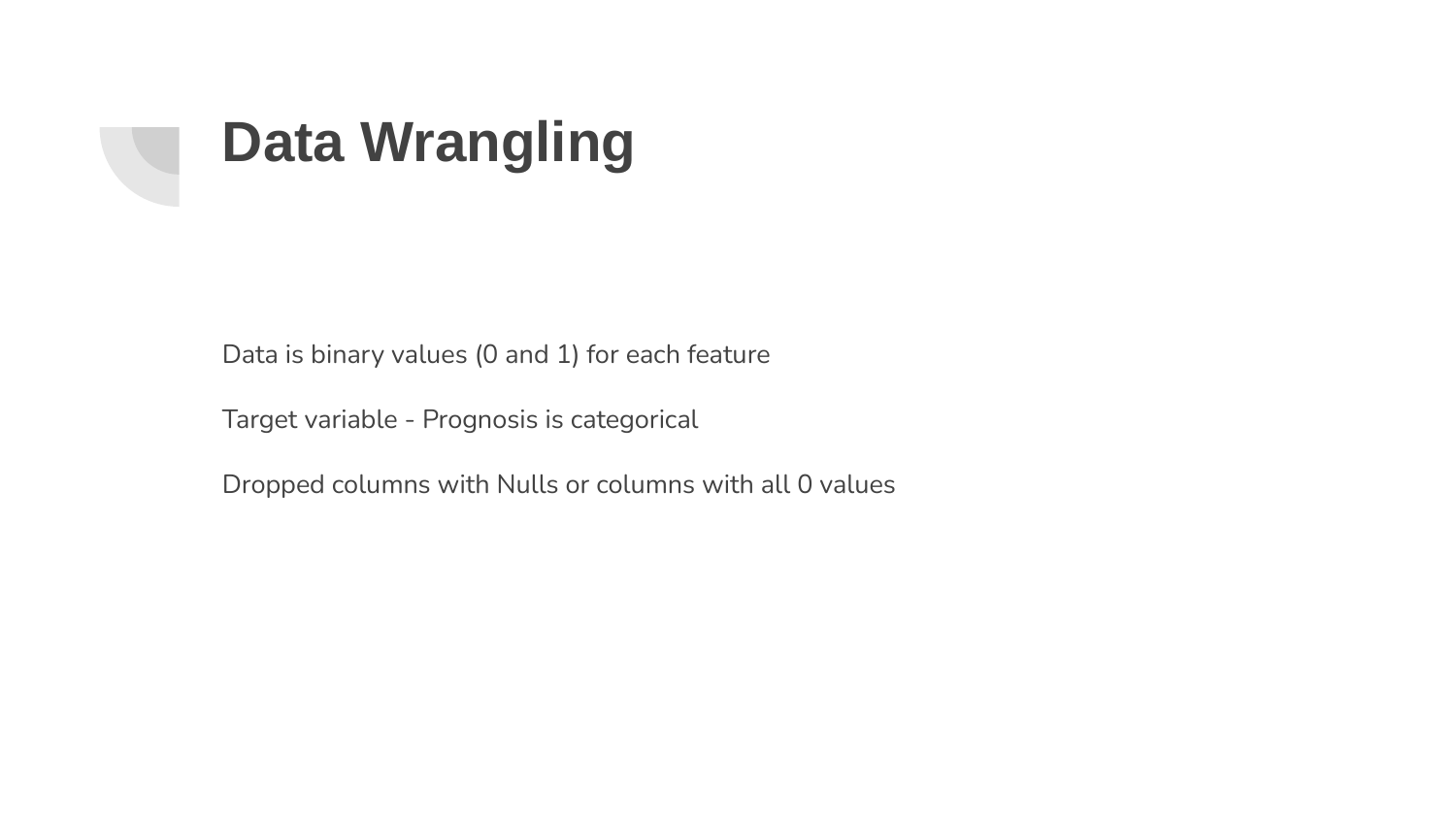

# Data Wrangling

Data is binary values (0 and 1) for each feature
Target variable - Prognosis is categorical
Dropped columns with Nulls or columns with all 0 values